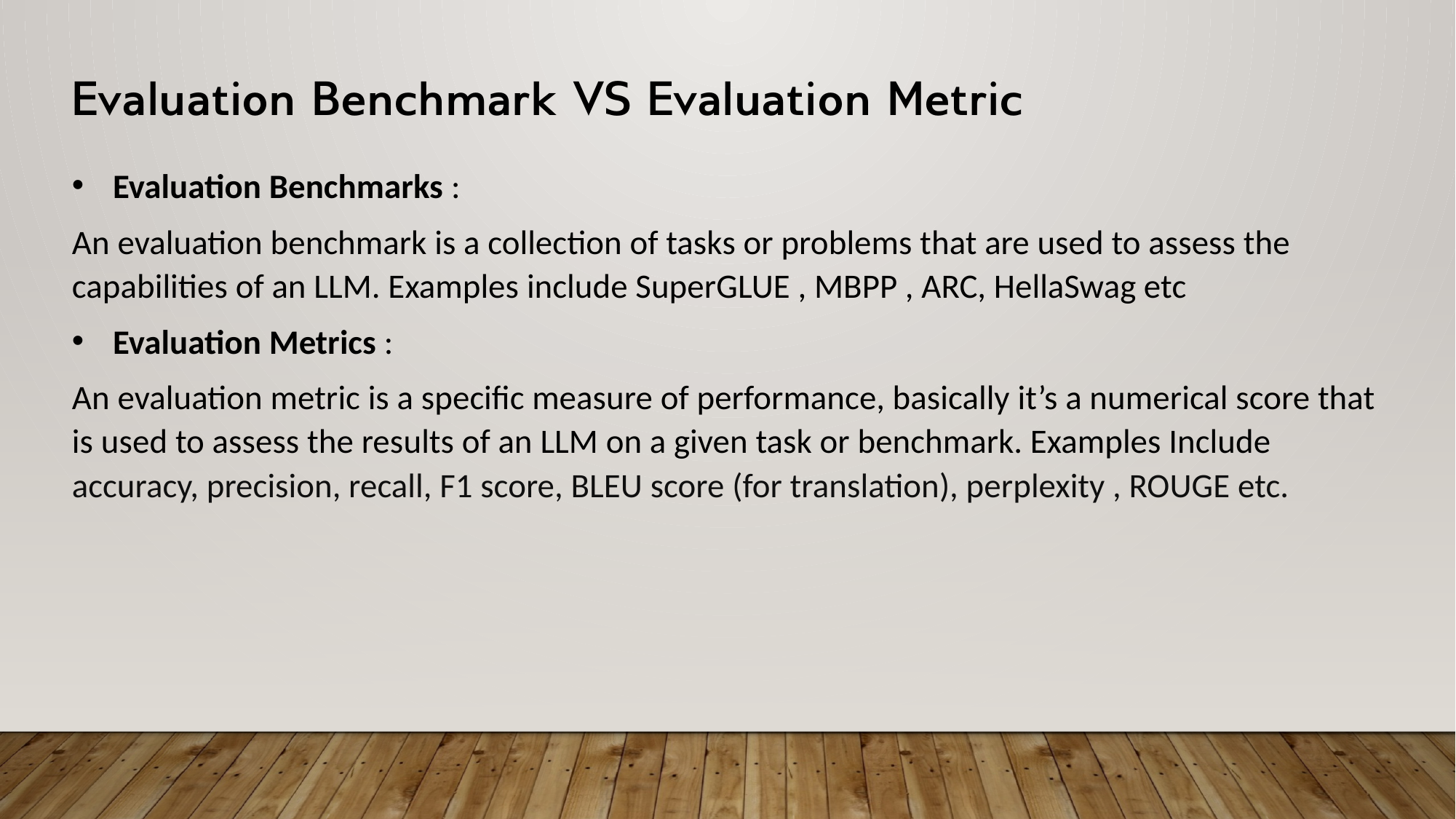

Evaluation Benchmark VS Evaluation Metric

Evaluation Benchmarks :
An evaluation benchmark is a collection of tasks or problems that are used to assess the capabilities of an LLM. Examples include SuperGLUE , MBPP , ARC, HellaSwag etc
Evaluation Metrics :
An evaluation metric is a specific measure of performance, basically it’s a numerical score that is used to assess the results of an LLM on a given task or benchmark. Examples Include accuracy, precision, recall, F1 score, BLEU score (for translation), perplexity , ROUGE etc.